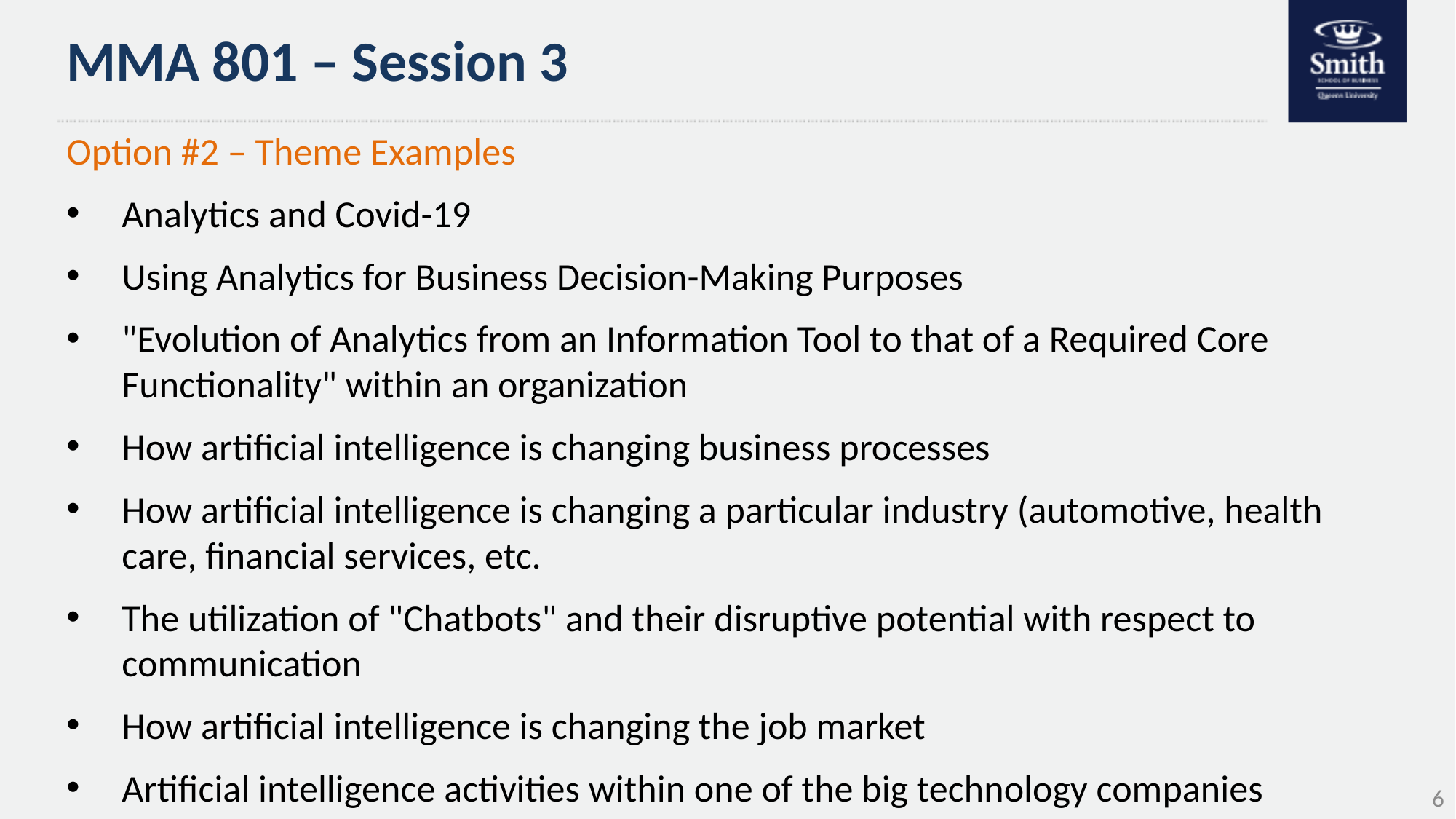

# MMA 801 – Session 3
Option #2 – Theme Examples
Analytics and Covid-19
Using Analytics for Business Decision-Making Purposes
"Evolution of Analytics from an Information Tool to that of a Required Core Functionality" within an organization
How artificial intelligence is changing business processes
How artificial intelligence is changing a particular industry (automotive, health care, financial services, etc.
The utilization of "Chatbots" and their disruptive potential with respect to communication
How artificial intelligence is changing the job market
Artificial intelligence activities within one of the big technology companies
6